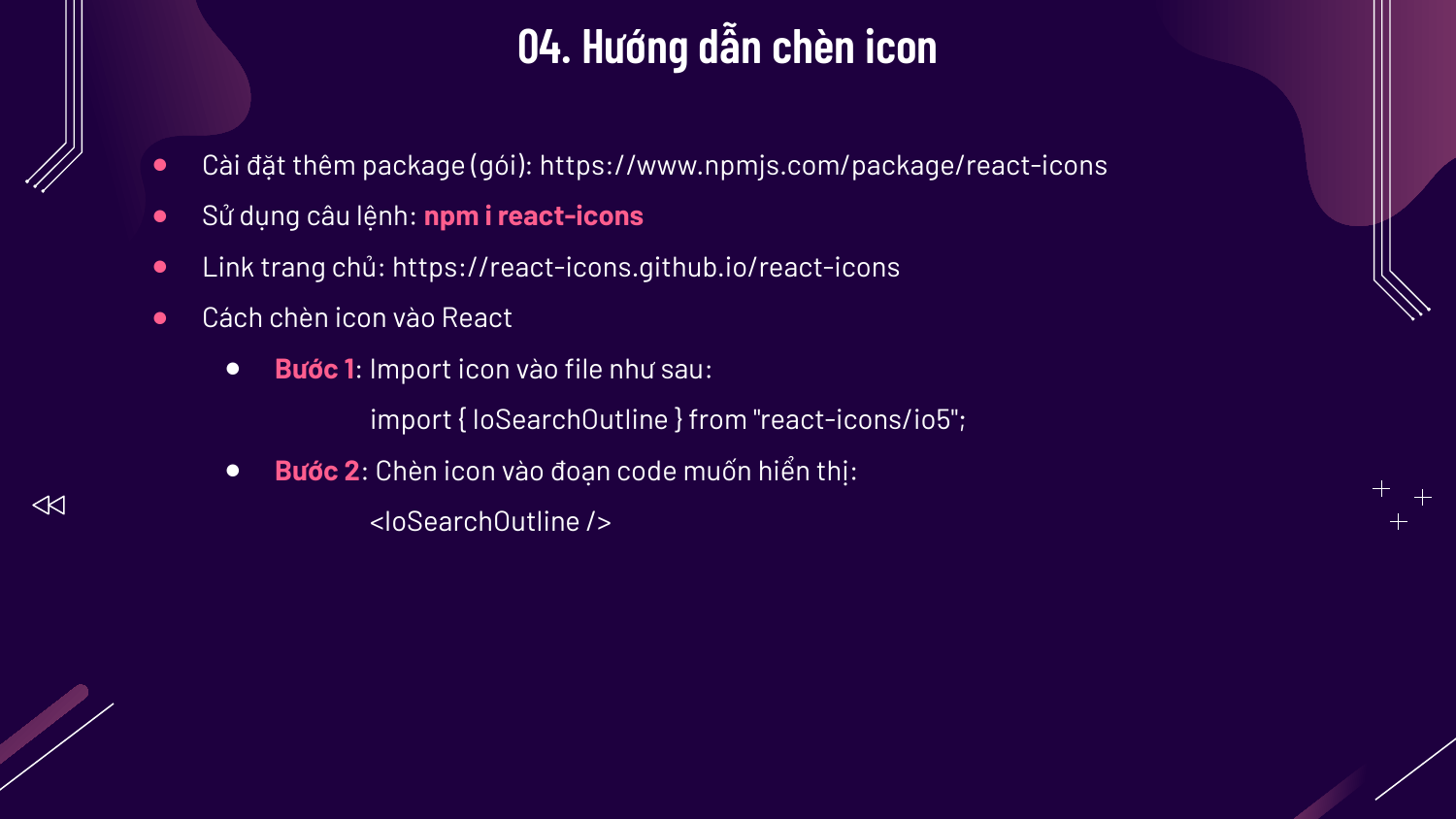

# 04. Hướng dẫn chèn icon
Cài đặt thêm package (gói): https://www.npmjs.com/package/react-icons
Sử dụng câu lệnh: npm i react-icons
Link trang chủ: https://react-icons.github.io/react-icons
Cách chèn icon vào React
Bước 1: Import icon vào file như sau:
	import { IoSearchOutline } from "react-icons/io5";
Bước 2: Chèn icon vào đoạn code muốn hiển thị:
	<IoSearchOutline />